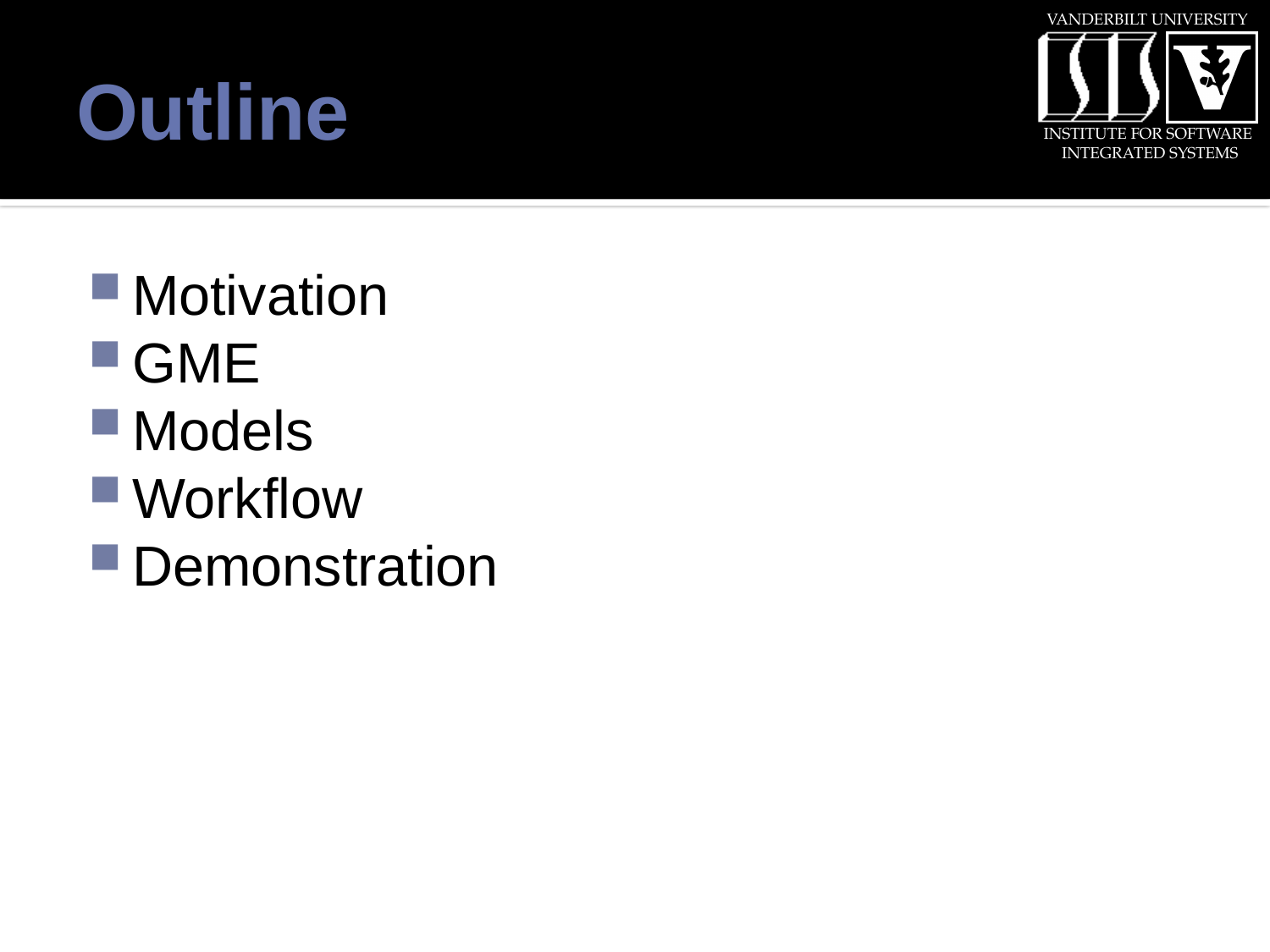

# Outline
Motivation
GME
Models
Workflow
Demonstration